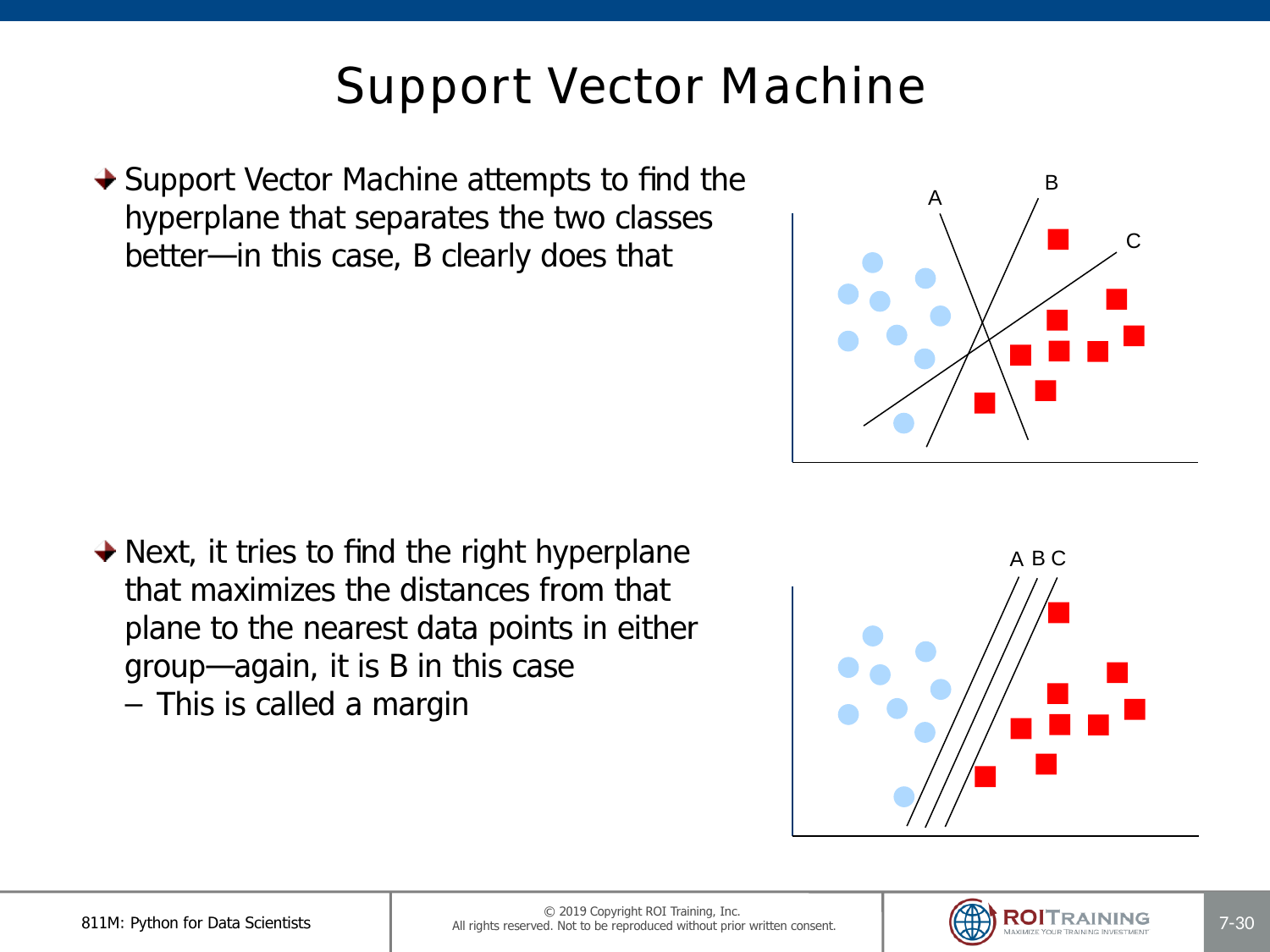

# Support Vector Machine
Support Vector Machine attempts to find the hyperplane that separates the two classes better—in this case, B clearly does that

Next, it tries to find the right hyperplane that maximizes the distances from that plane to the nearest data points in either group—again, it is B in this case
This is called a margin

B
A

C
B
C
A